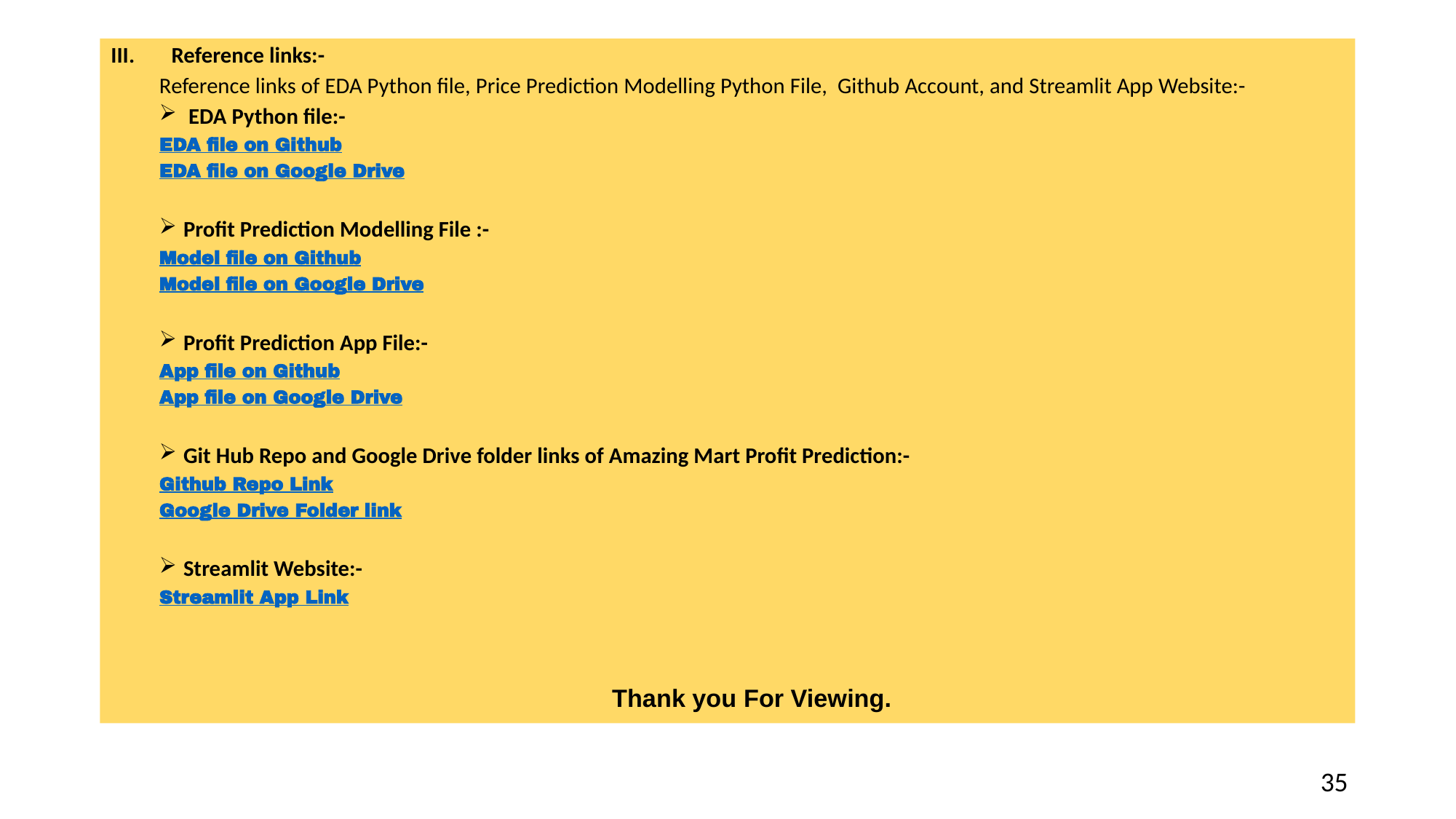

Reference links:-
Reference links of EDA Python file, Price Prediction Modelling Python File,  Github Account, and Streamlit App Website:-
 EDA Python file:-
EDA file on Github
EDA file on Google Drive

Profit Prediction Modelling File :-
Model file on Github
Model file on Google Drive

Profit Prediction App File:-
App file on Github
App file on Google Drive

Git Hub Repo and Google Drive folder links of Amazing Mart Profit Prediction:-
Github Repo Link
Google Drive Folder link

Streamlit Website:-
Streamlit App Link

Thank you For Viewing.
35